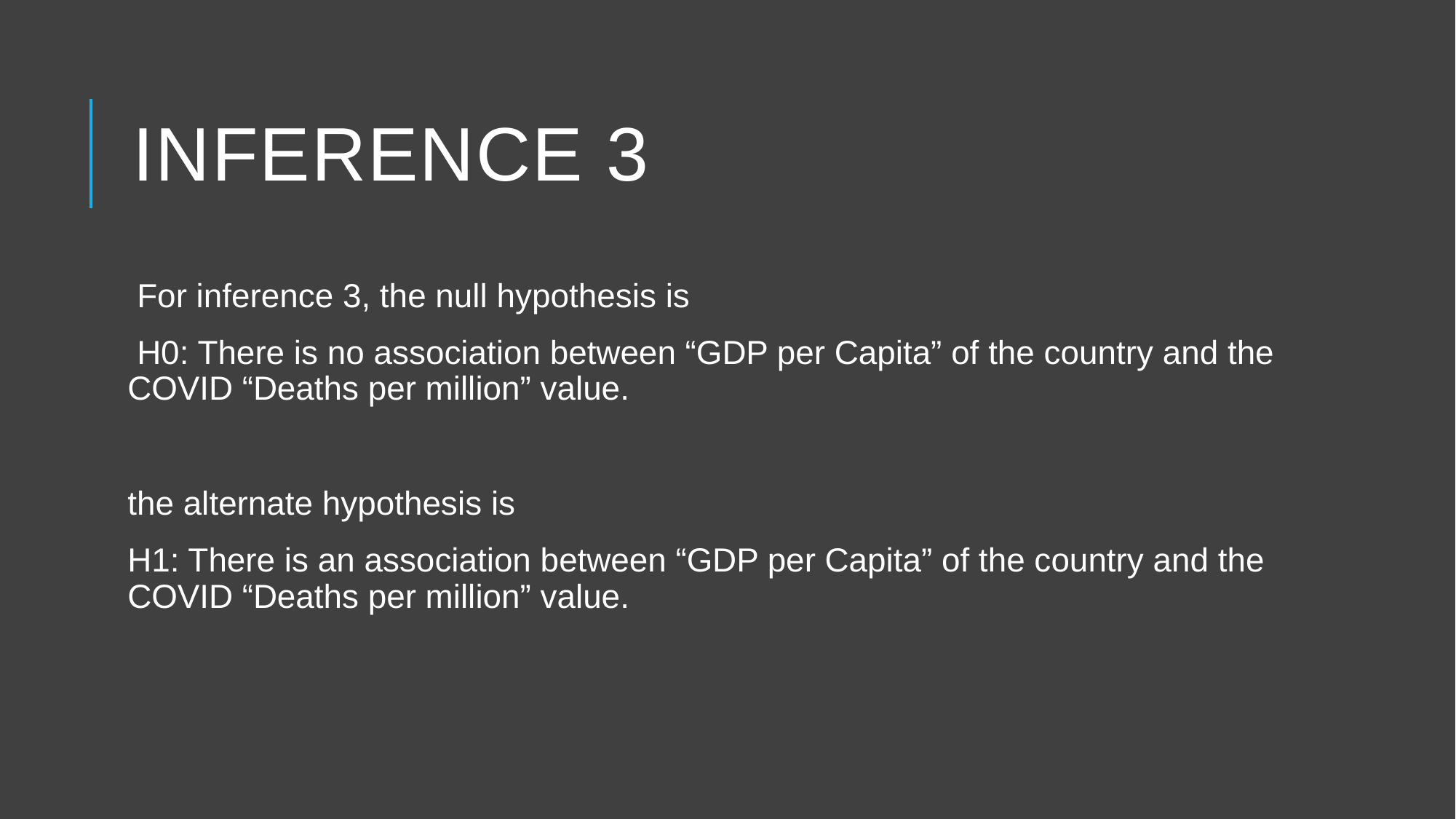

# Inference 3
 For inference 3, the null hypothesis is
 H0: There is no association between “GDP per Capita” of the country and the COVID “Deaths per million” value.

the alternate hypothesis is
H1: There is an association between “GDP per Capita” of the country and the COVID “Deaths per million” value.